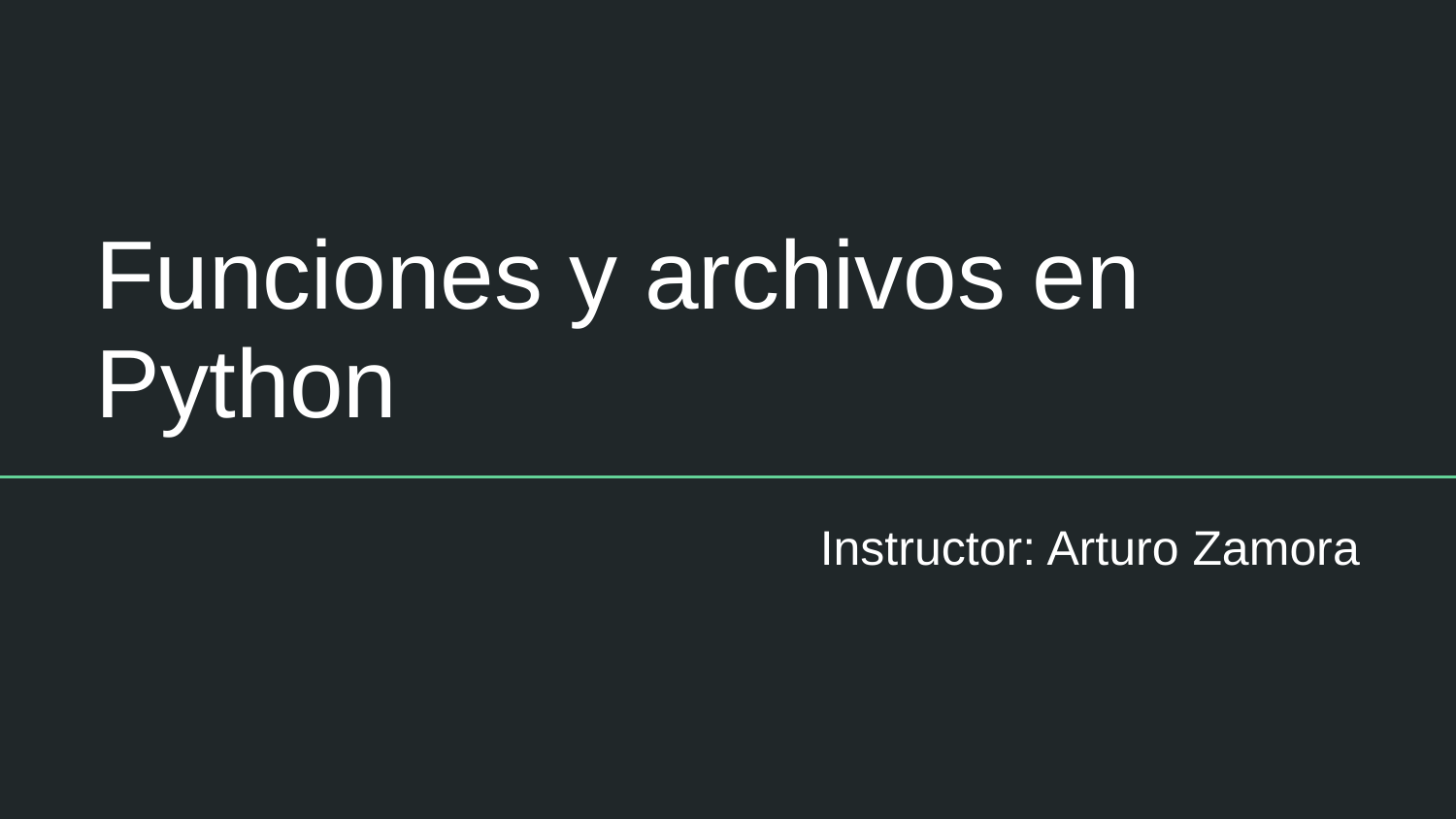

# Funciones y archivos en Python
Instructor: Arturo Zamora